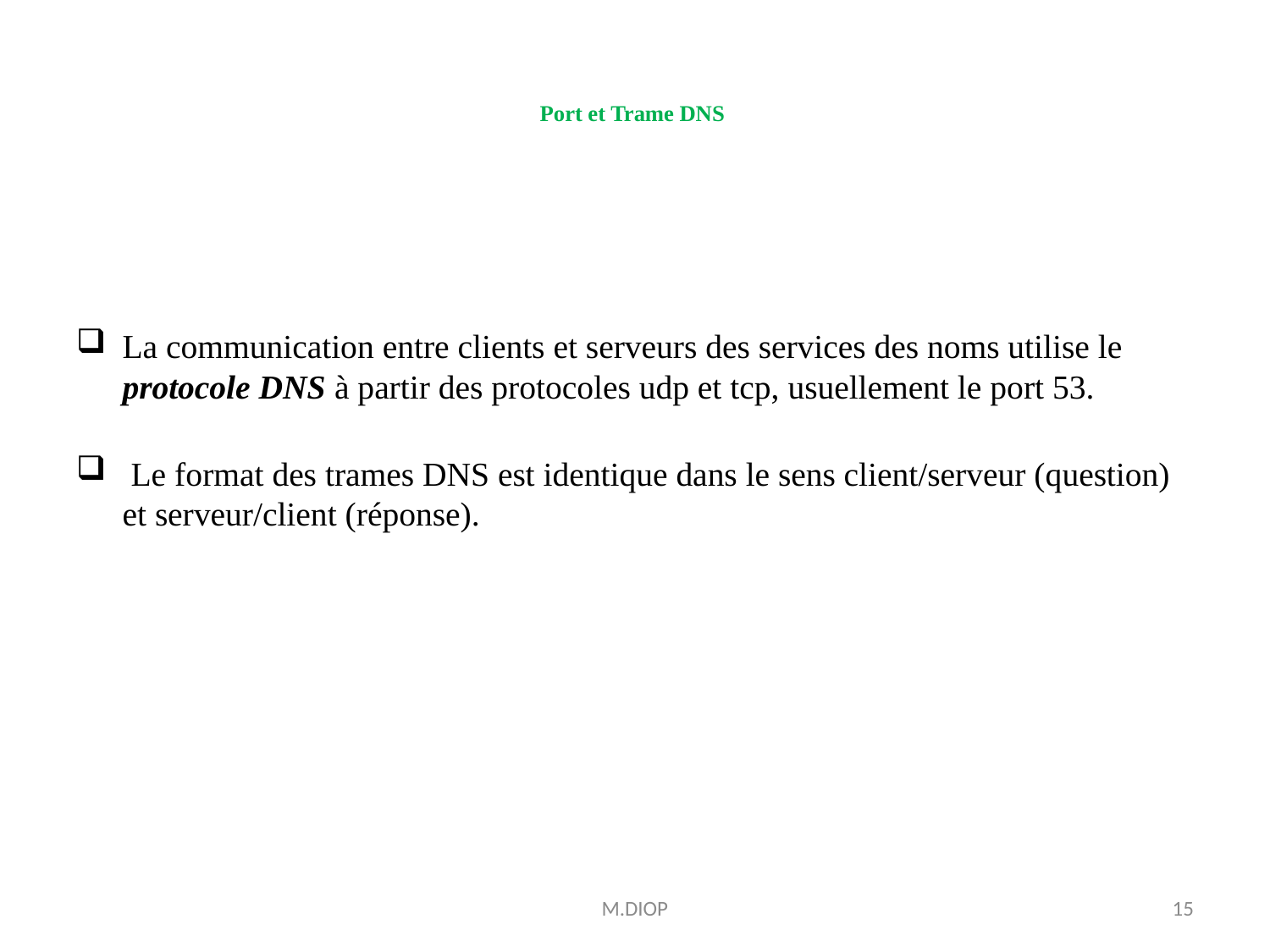

# Port et Trame DNS

La communication entre clients et serveurs des services des noms utilise le protocole DNS à partir des protocoles udp et tcp, usuellement le port 53.
 Le format des trames DNS est identique dans le sens client/serveur (question) et serveur/client (réponse).

M.DIOP
15